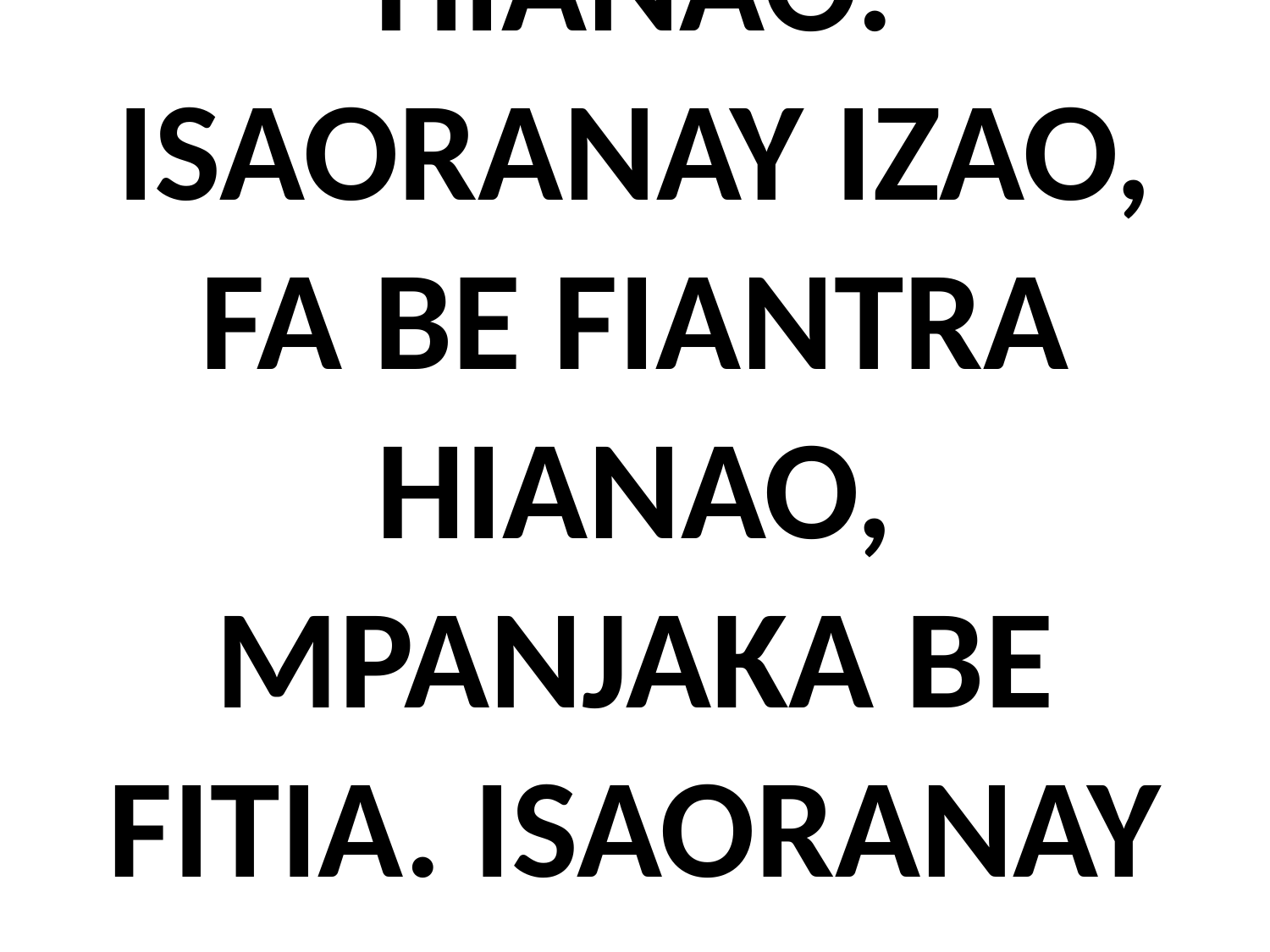

# HIANAO. ISAORANAY IZAO, FA BE FIANTRA HIANAO, MPANJAKA BE FITIA. ISAORANAY